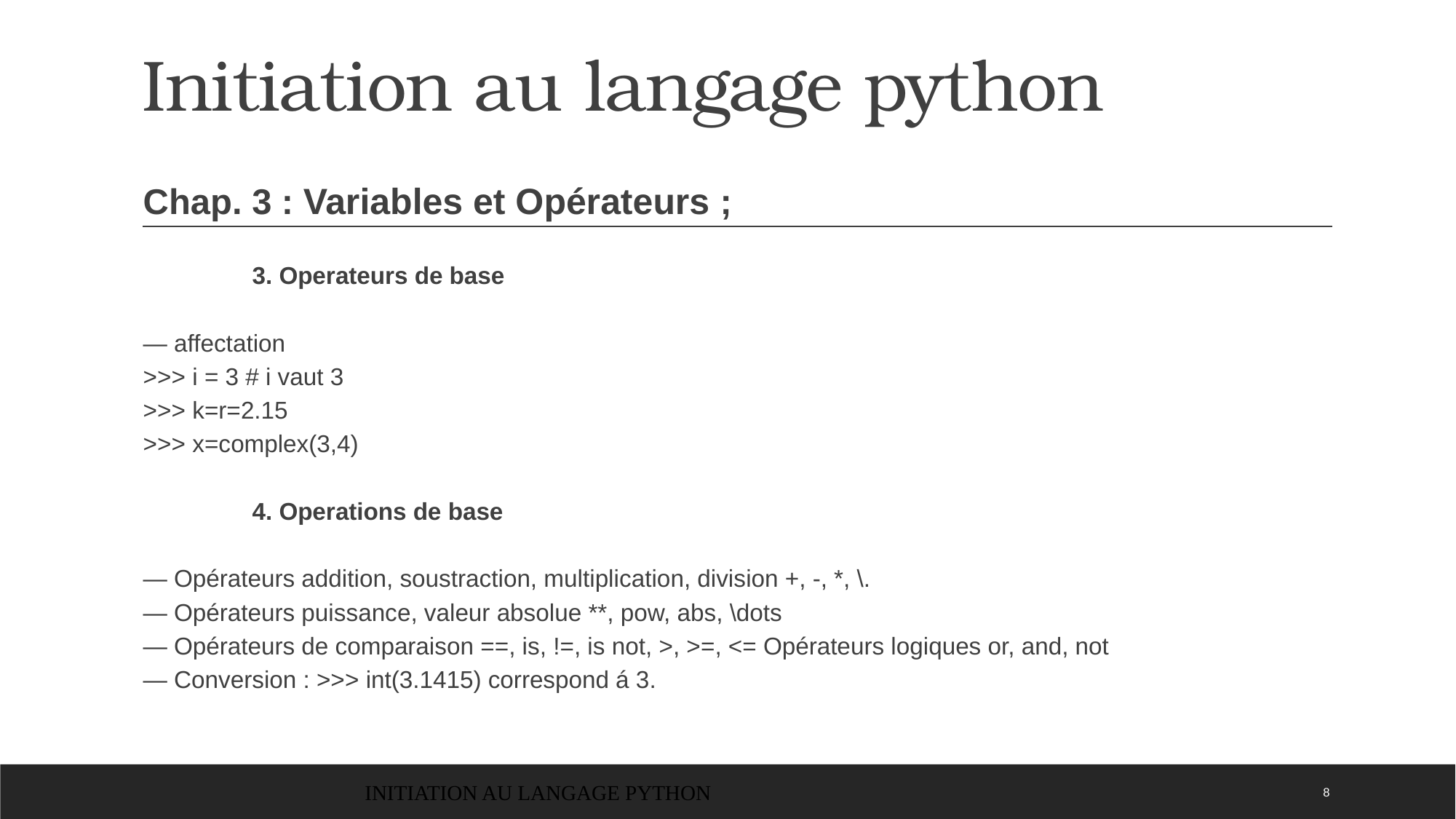

# Initiation au langage python
Chap. 3 : Variables et Opérateurs ;

		3. Operateurs de base

— affectation
>>> i = 3 # i vaut 3
>>> k=r=2.15
>>> x=complex(3,4)

		4. Operations de base

— Opérateurs addition, soustraction, multiplication, division +, -, *, \.
— Opérateurs puissance, valeur absolue **, pow, abs, \dots
— Opérateurs de comparaison ==, is, !=, is not, >, >=, <= Opérateurs logiques or, and, not
— Conversion : >>> int(3.1415) correspond á 3.

INITIATION AU LANGAGE PYTHON
8